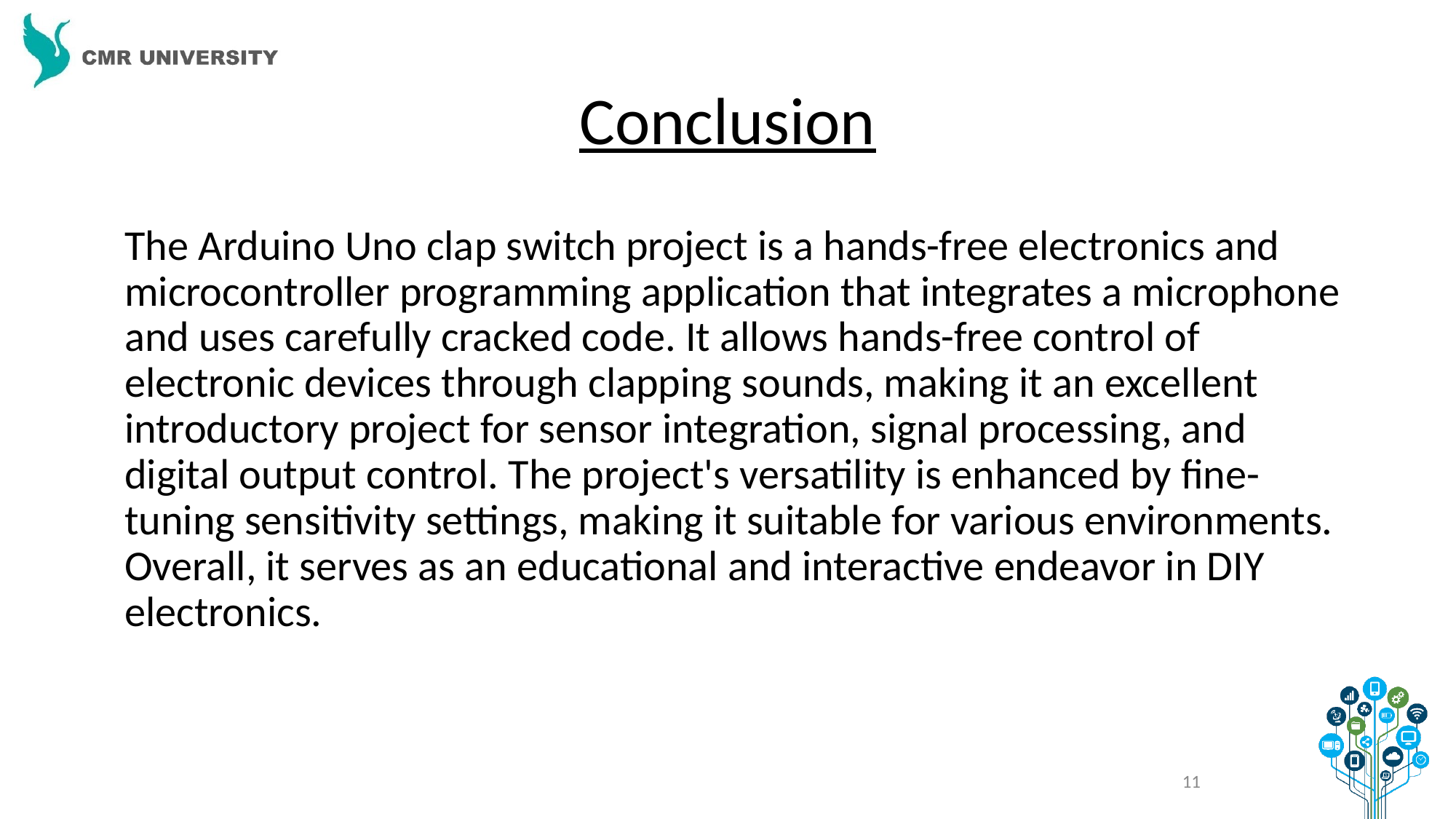

# Conclusion
The Arduino Uno clap switch project is a hands-free electronics and microcontroller programming application that integrates a microphone and uses carefully cracked code. It allows hands-free control of electronic devices through clapping sounds, making it an excellent introductory project for sensor integration, signal processing, and digital output control. The project's versatility is enhanced by fine-tuning sensitivity settings, making it suitable for various environments. Overall, it serves as an educational and interactive endeavor in DIY electronics.
11